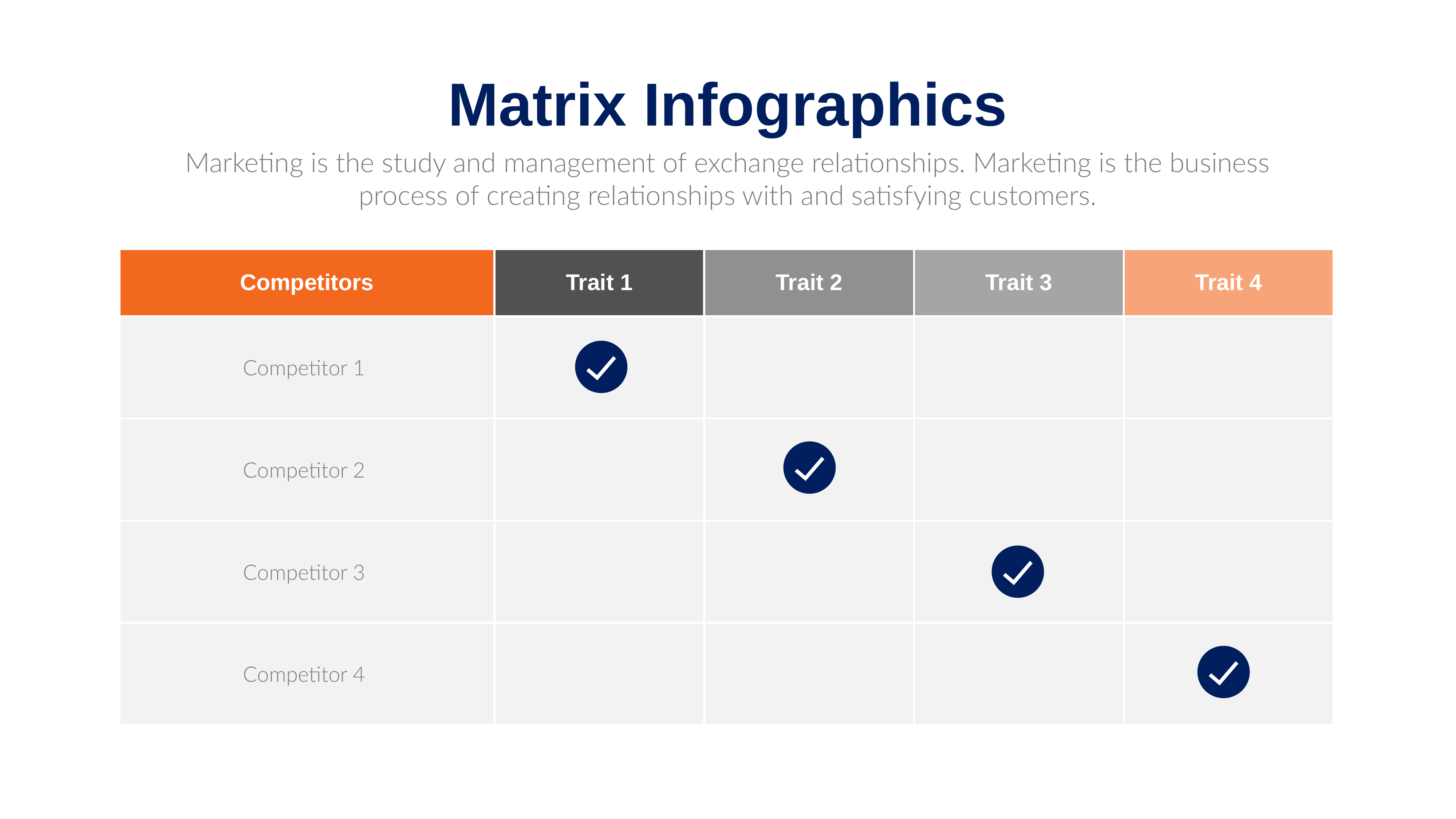

Matrix Infographics
Marketing is the study and management of exchange relationships. Marketing is the business process of creating relationships with and satisfying customers.
| Competitors | Trait 1 | Trait 2 | Trait 3 | Trait 4 |
| --- | --- | --- | --- | --- |
| Competitor 1 |  |  |  |  |
| Competitor 2 |  |  |  |  |
| Competitor 3 |  |  |  |  |
| Competitor 4 |  |  |  |  |